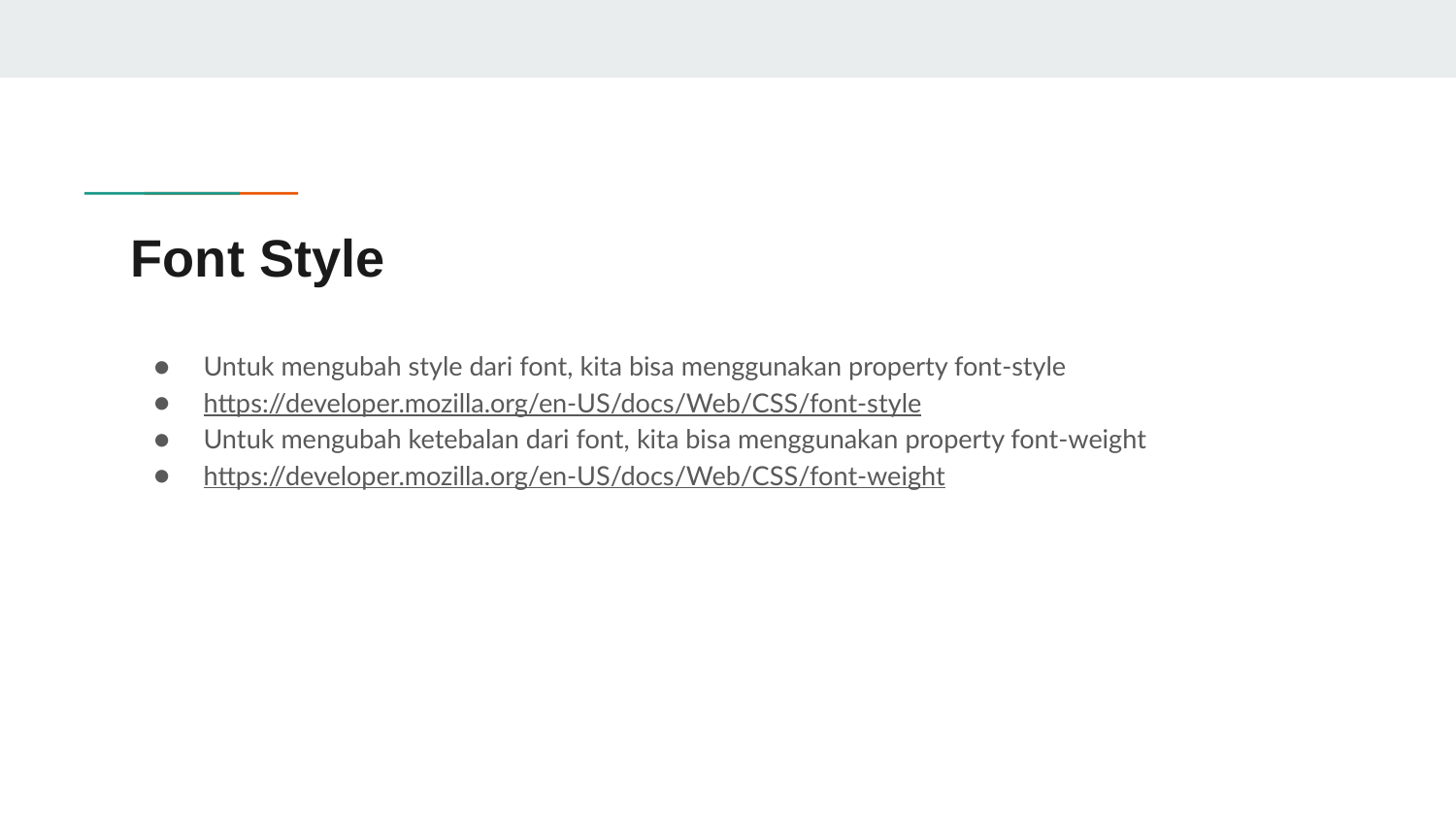

# Font Style
Untuk mengubah style dari font, kita bisa menggunakan property font-style
https://developer.mozilla.org/en-US/docs/Web/CSS/font-style
Untuk mengubah ketebalan dari font, kita bisa menggunakan property font-weight
https://developer.mozilla.org/en-US/docs/Web/CSS/font-weight